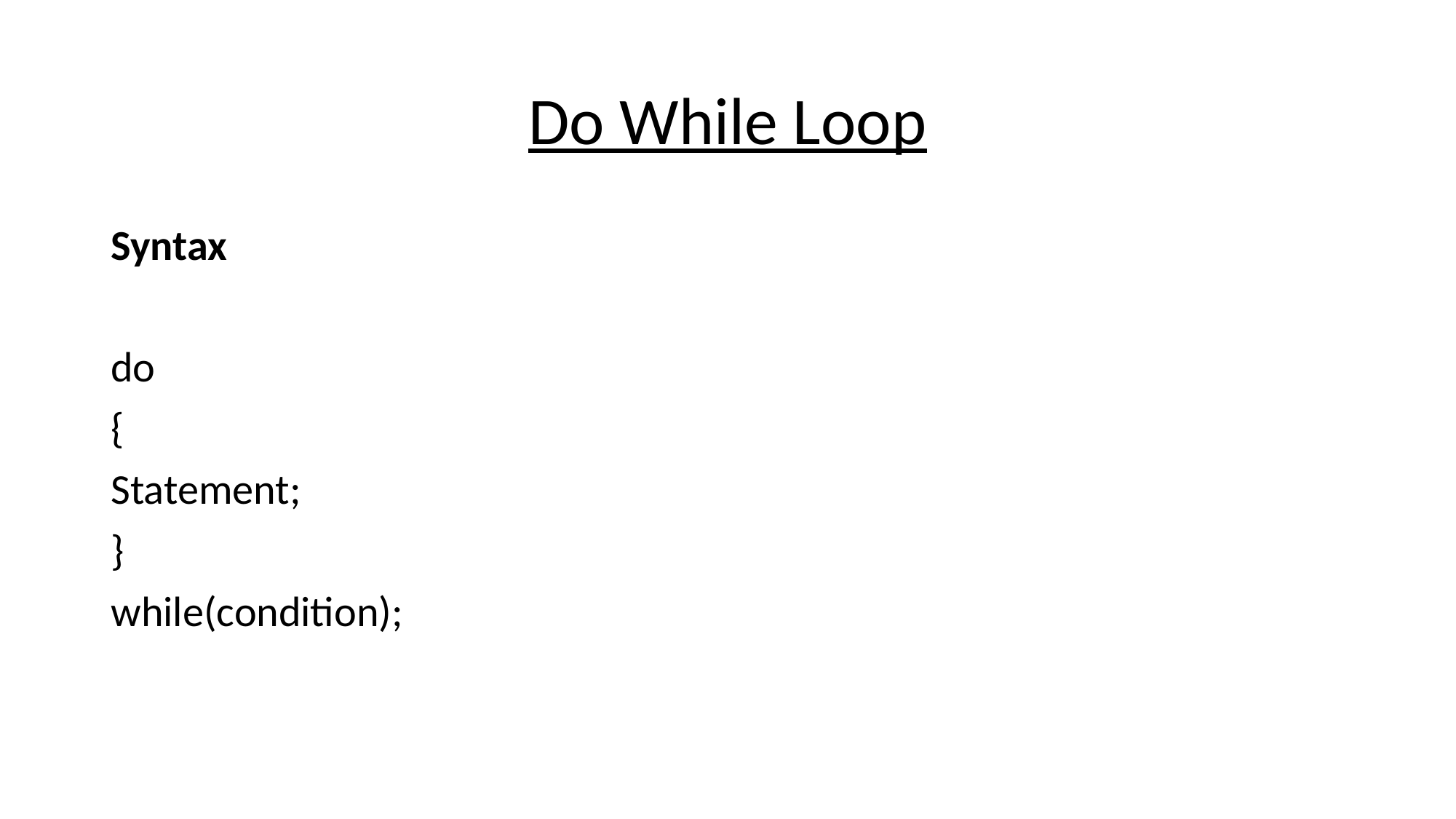

# Do While Loop
Syntax

do
{
Statement;
}
while(condition);